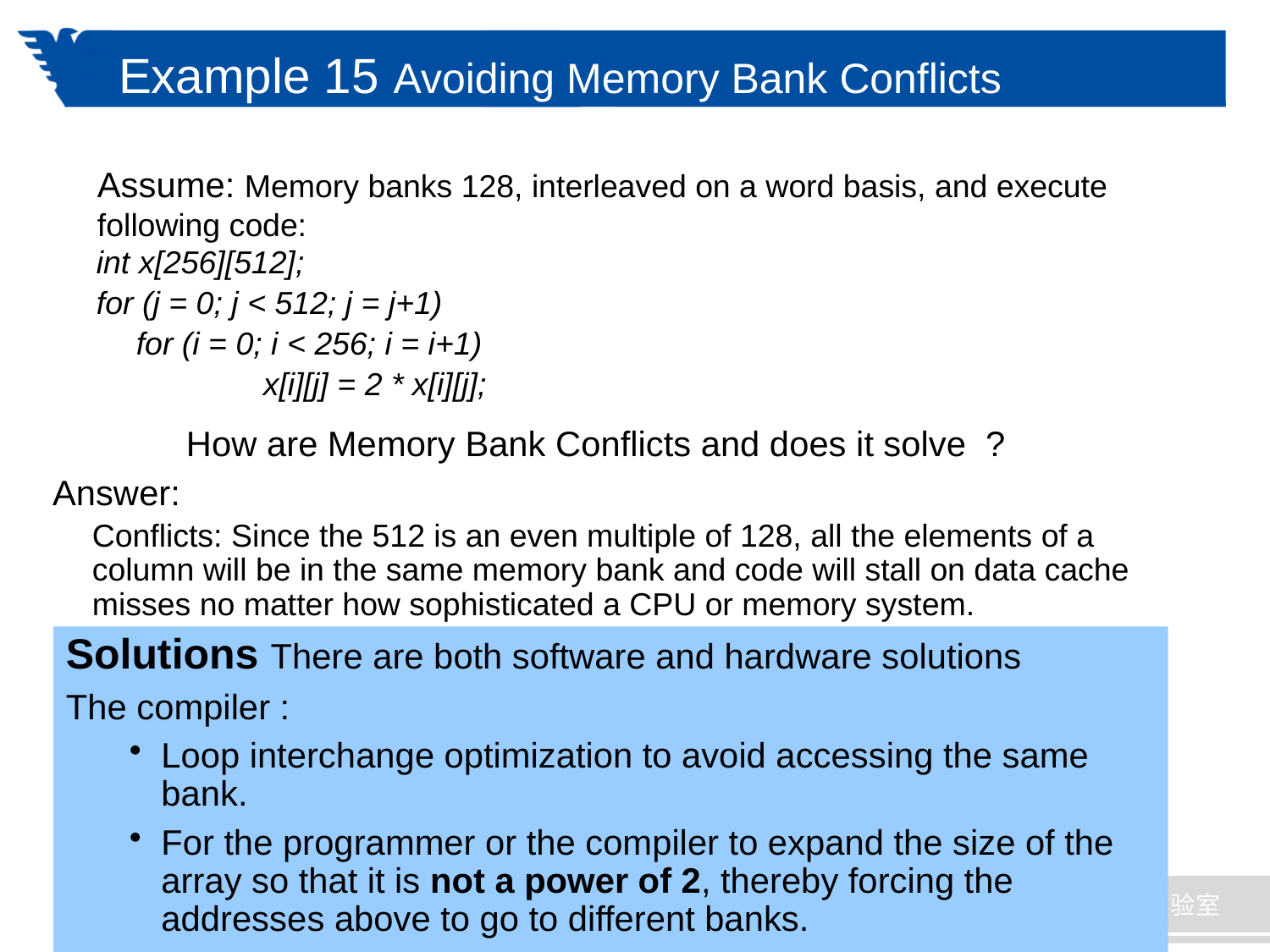

# Example 15 Avoiding Memory Bank Conflicts
Assume: Memory banks 128, interleaved on a word basis, and execute following code:
int x[256][512];
for (j = 0; j < 512; j = j+1)
	for (i = 0; i < 256; i = i+1)
		x[i][j] = 2 * x[i][j];
How are Memory Bank Conflicts and does it solve  ?
Answer:
Conflicts: Since the 512 is an even multiple of 128, all the elements of a column will be in the same memory bank and code will stall on data cache misses no matter how sophisticated a CPU or memory system.
Solutions There are both software and hardware solutions
The compiler :
Loop interchange optimization to avoid accessing the same bank.
For the programmer or the compiler to expand the size of the array so that it is not a power of 2, thereby forcing the addresses above to go to different banks.
The hardware: Using a prime number of memory banks 2n-1